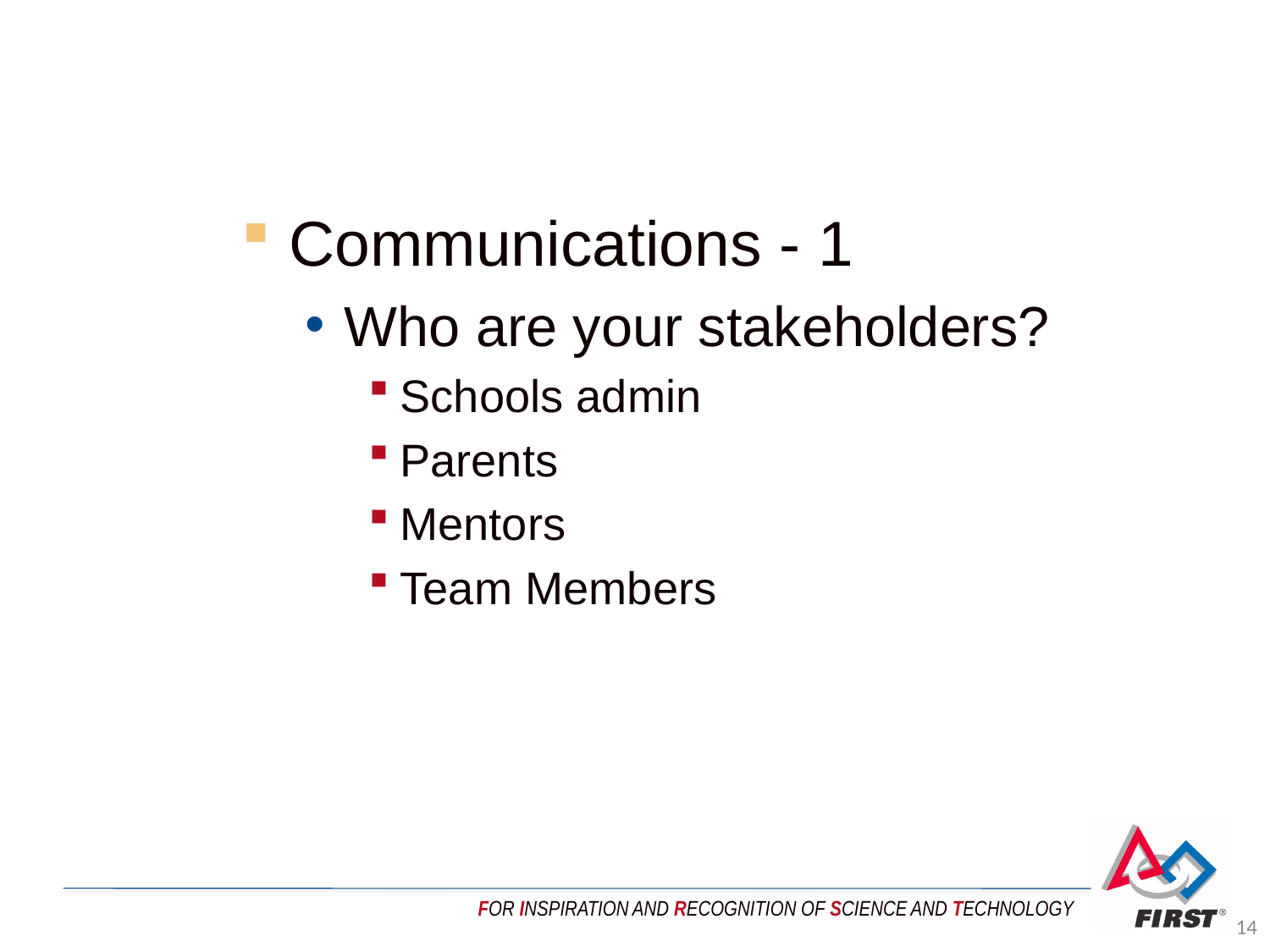

Communications - 1
Who are your stakeholders?
Schools admin
Parents
Mentors
Team Members

14